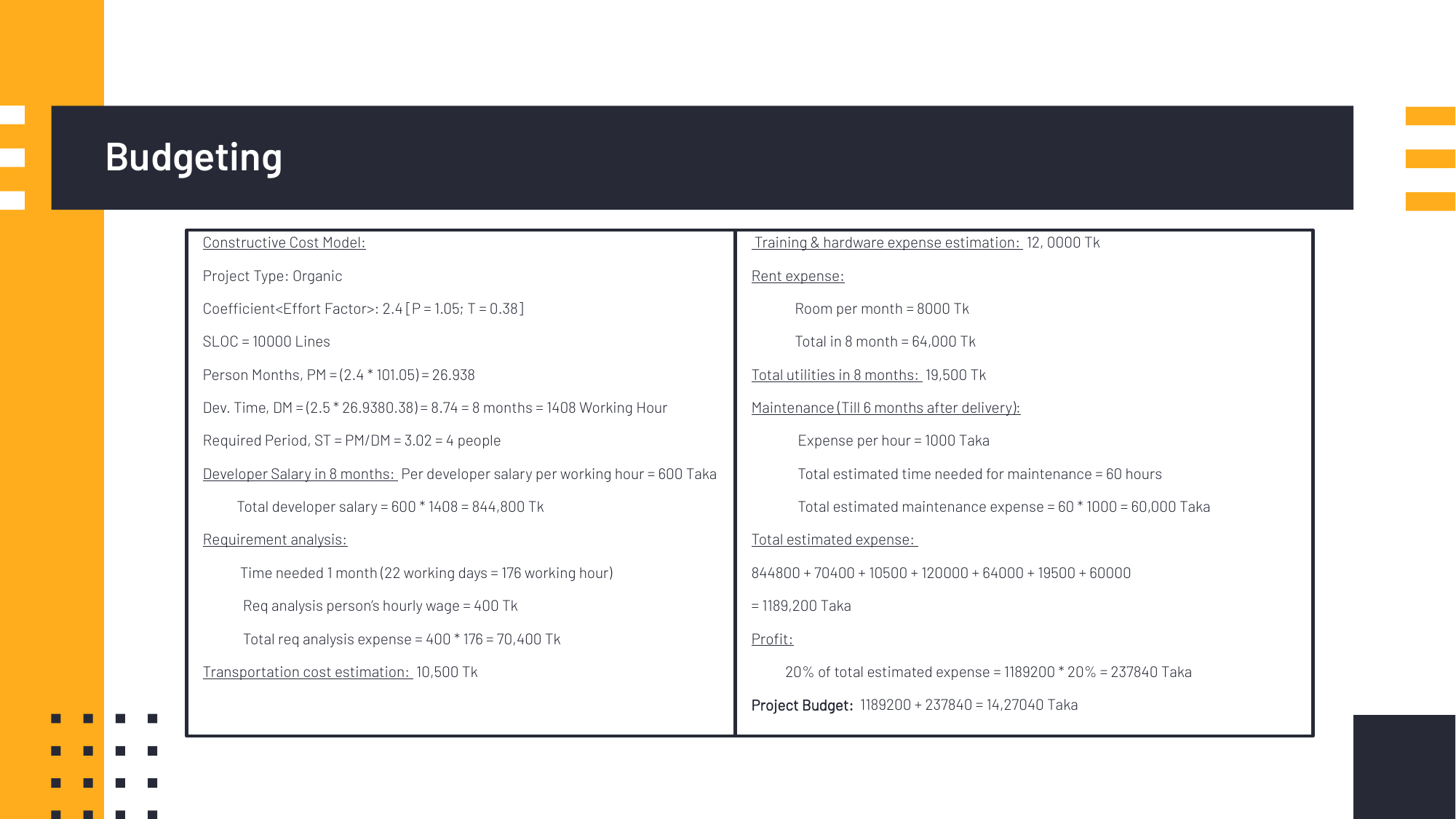

# Budgeting
Constructive Cost Model:
Project Type: Organic
Coefficient<Effort Factor>: 2.4 [P = 1.05; T = 0.38]
SLOC = 10000 Lines
Person Months, PM = (2.4 * 101.05) = 26.938
Dev. Time, DM = (2.5 * 26.9380.38) = 8.74 = 8 months = 1408 Working Hour
Required Period, ST = PM/DM = 3.02 = 4 people
Developer Salary in 8 months:  Per developer salary per working hour = 600 Taka
           Total developer salary = 600 * 1408 = 844,800 Tk
Requirement analysis:
            Time needed 1 month (22 working days = 176 working hour)
             Req analysis person’s hourly wage = 400 Tk
             Total req analysis expense = 400 * 176 = 70,400 Tk
Transportation cost estimation:  10,500 Tk

 Training & hardware expense estimation:  12, 0000 Tk
Rent expense:
              Room per month = 8000 Tk
              Total in 8 month = 64,000 Tk
Total utilities in 8 months:  19,500 Tk
Maintenance (Till 6 months after delivery):
               Expense per hour = 1000 Taka
               Total estimated time needed for maintenance = 60 hours
               Total estimated maintenance expense = 60 * 1000 = 60,000 Taka
Total estimated expense:
844800 + 70400 + 10500 + 120000 + 64000 + 19500 + 60000
= 1189,200 Taka
Profit:
           20% of total estimated expense = 1189200 * 20% = 237840 Taka
Project Budget:  1189200 + 237840 = 14,27040 Taka